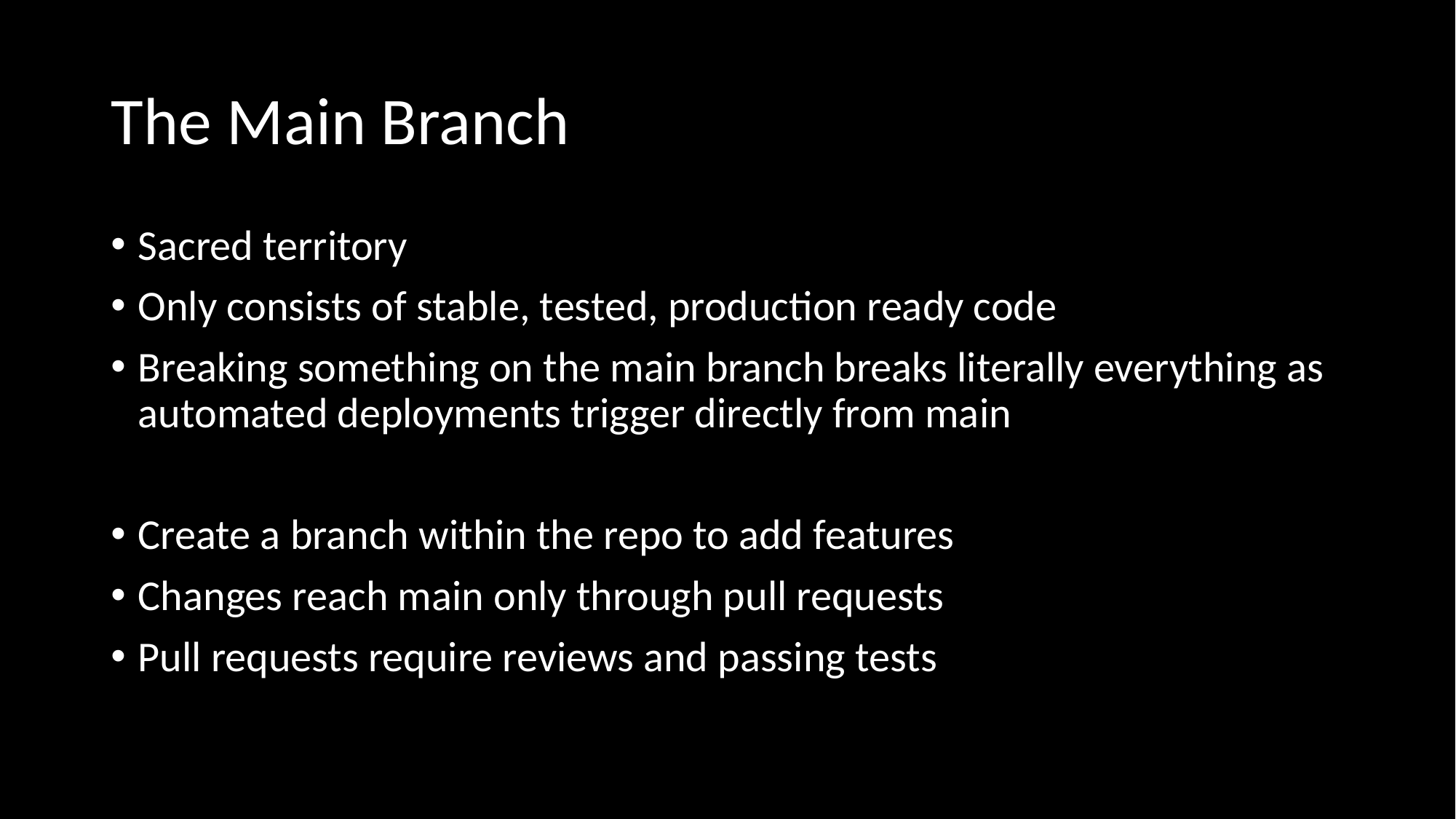

# The Main Branch
Sacred territory
Only consists of stable, tested, production ready code
Breaking something on the main branch breaks literally everything as automated deployments trigger directly from main

Create a branch within the repo to add features
Changes reach main only through pull requests
Pull requests require reviews and passing tests